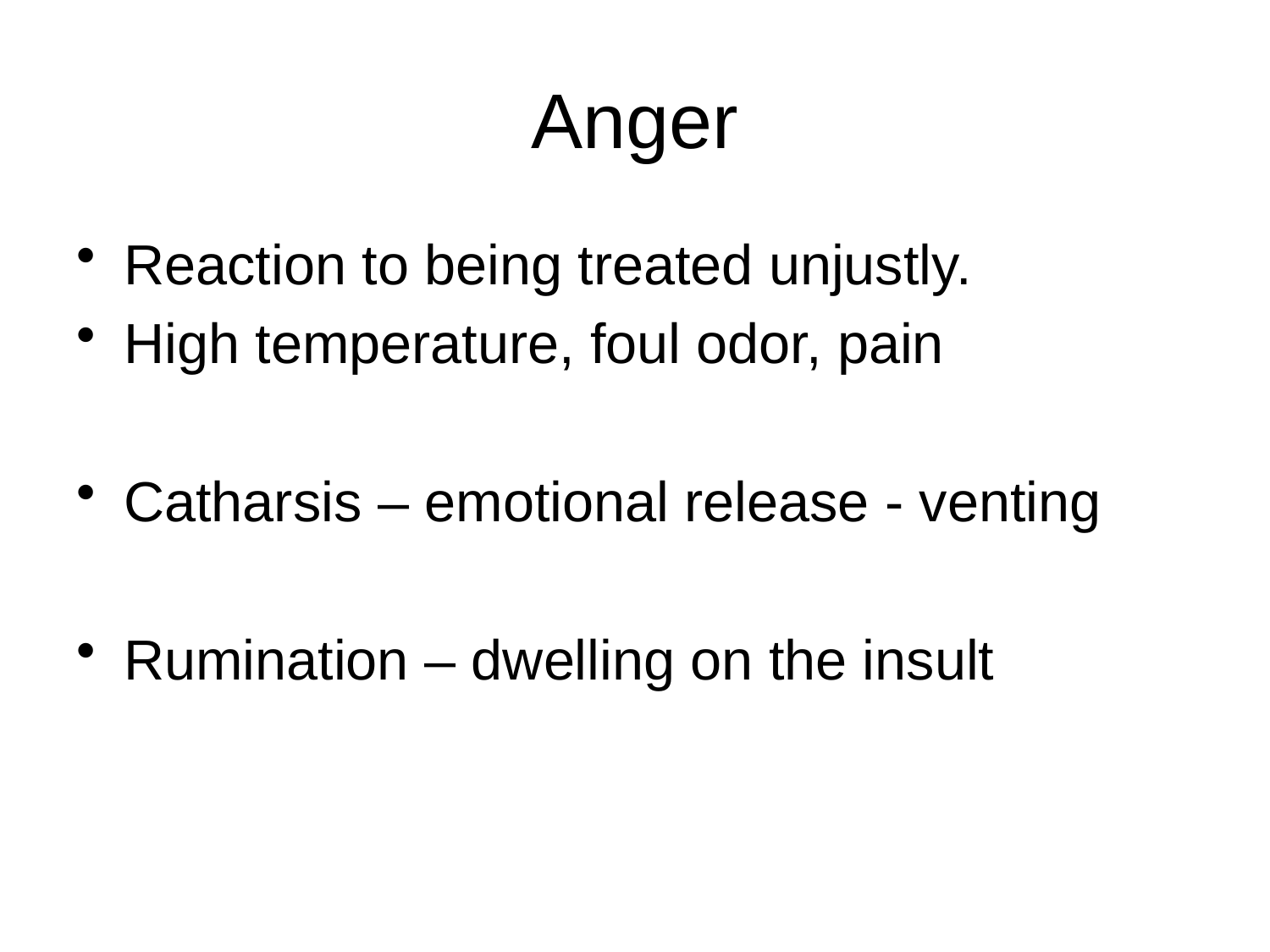

# Anger
Reaction to being treated unjustly.
High temperature, foul odor, pain

Catharsis – emotional release - venting

Rumination – dwelling on the insult